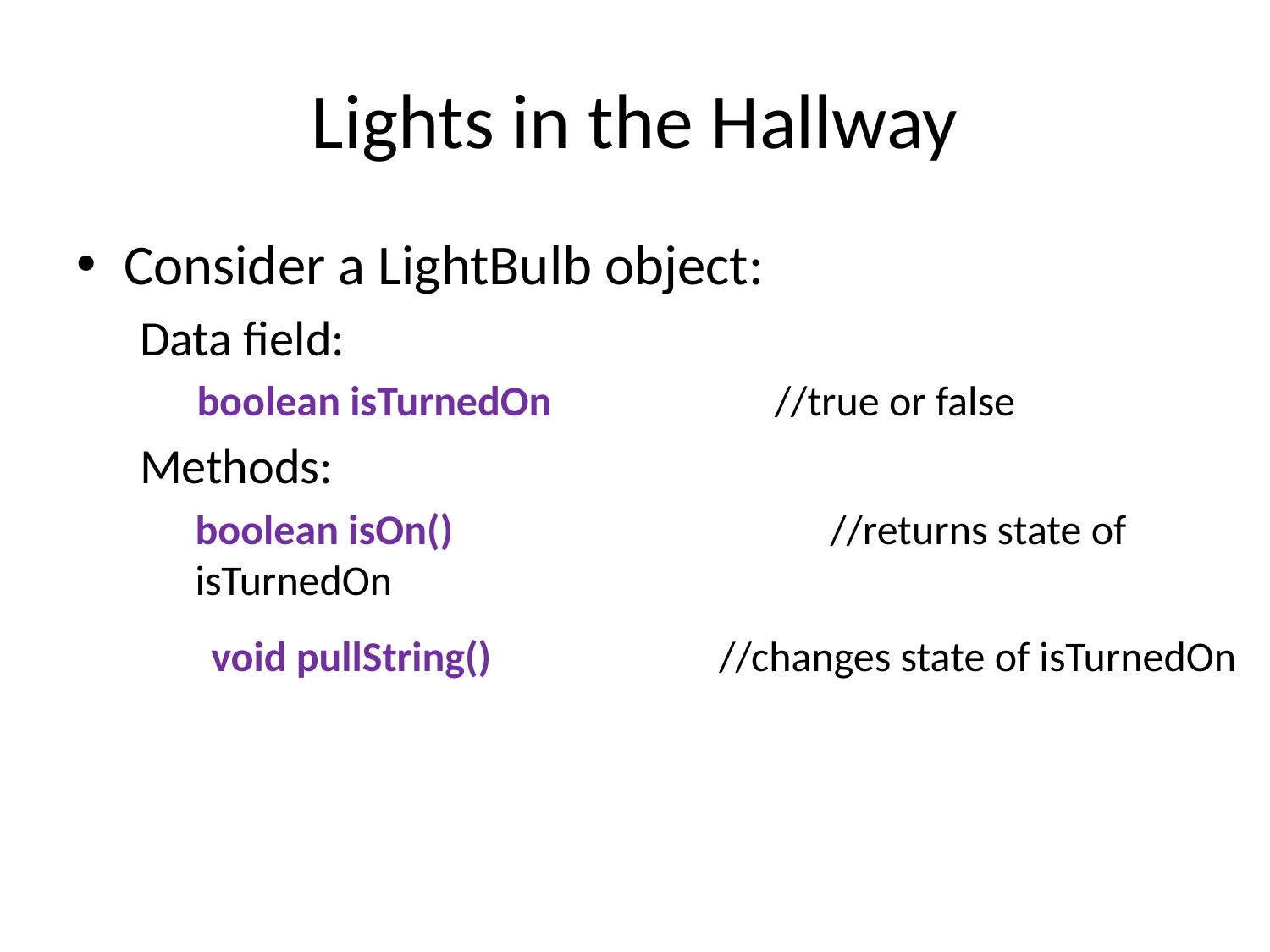

# Lights in the Hallway
Consider a LightBulb object:
Data field:
      boolean isTurnedOn		//true or false
Methods:
boolean isOn()			//returns state of isTurnedOn
	void pullString()		//changes state of isTurnedOn